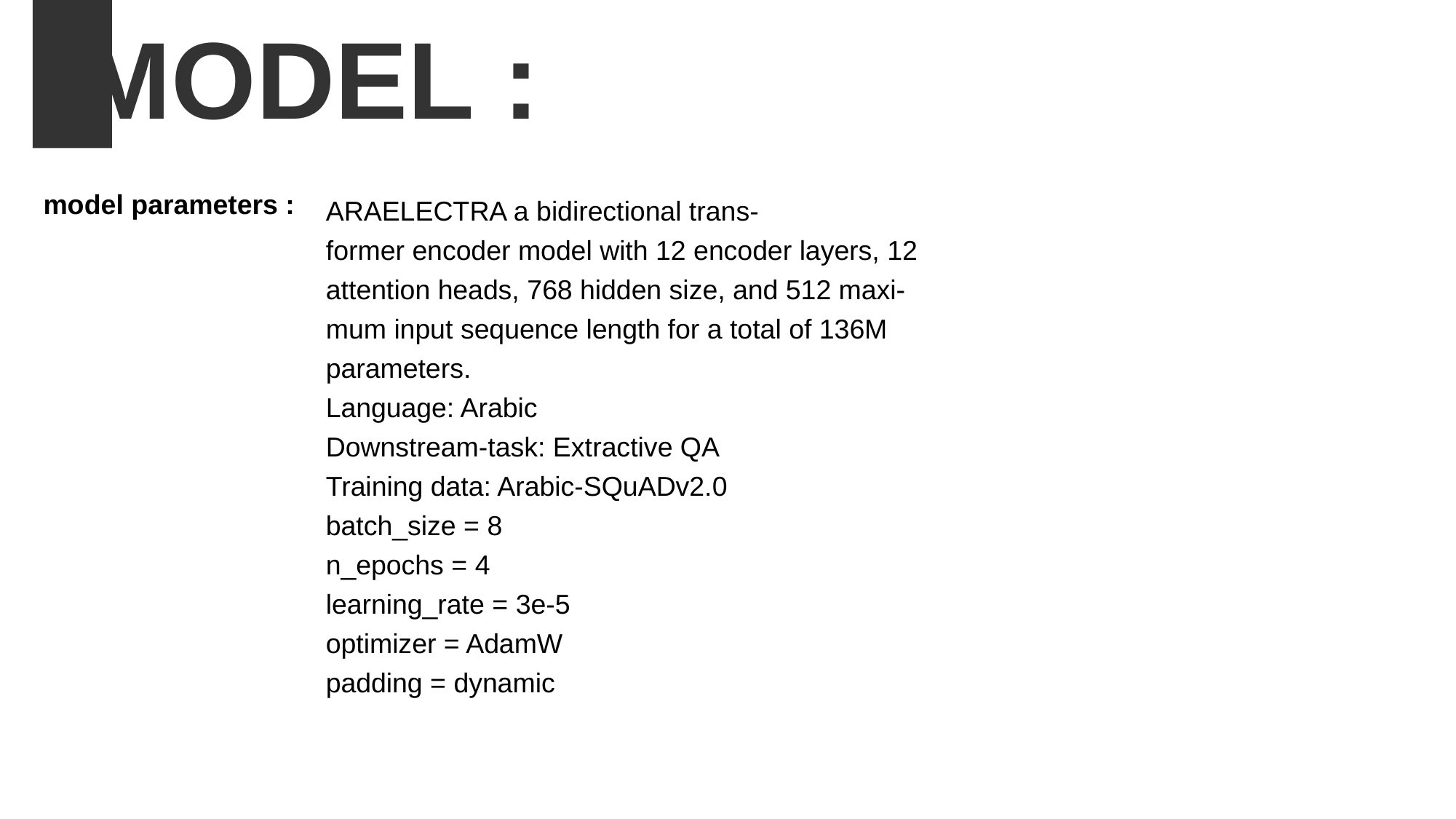

MODEL :
model parameters :
ARAELECTRA a bidirectional trans-
former encoder model with 12 encoder layers, 12
attention heads, 768 hidden size, and 512 maxi-
mum input sequence length for a total of 136M
parameters.
Language: Arabic
Downstream-task: Extractive QA
Training data: Arabic-SQuADv2.0
batch_size = 8
n_epochs = 4
learning_rate = 3e-5
optimizer = AdamW
padding = dynamic